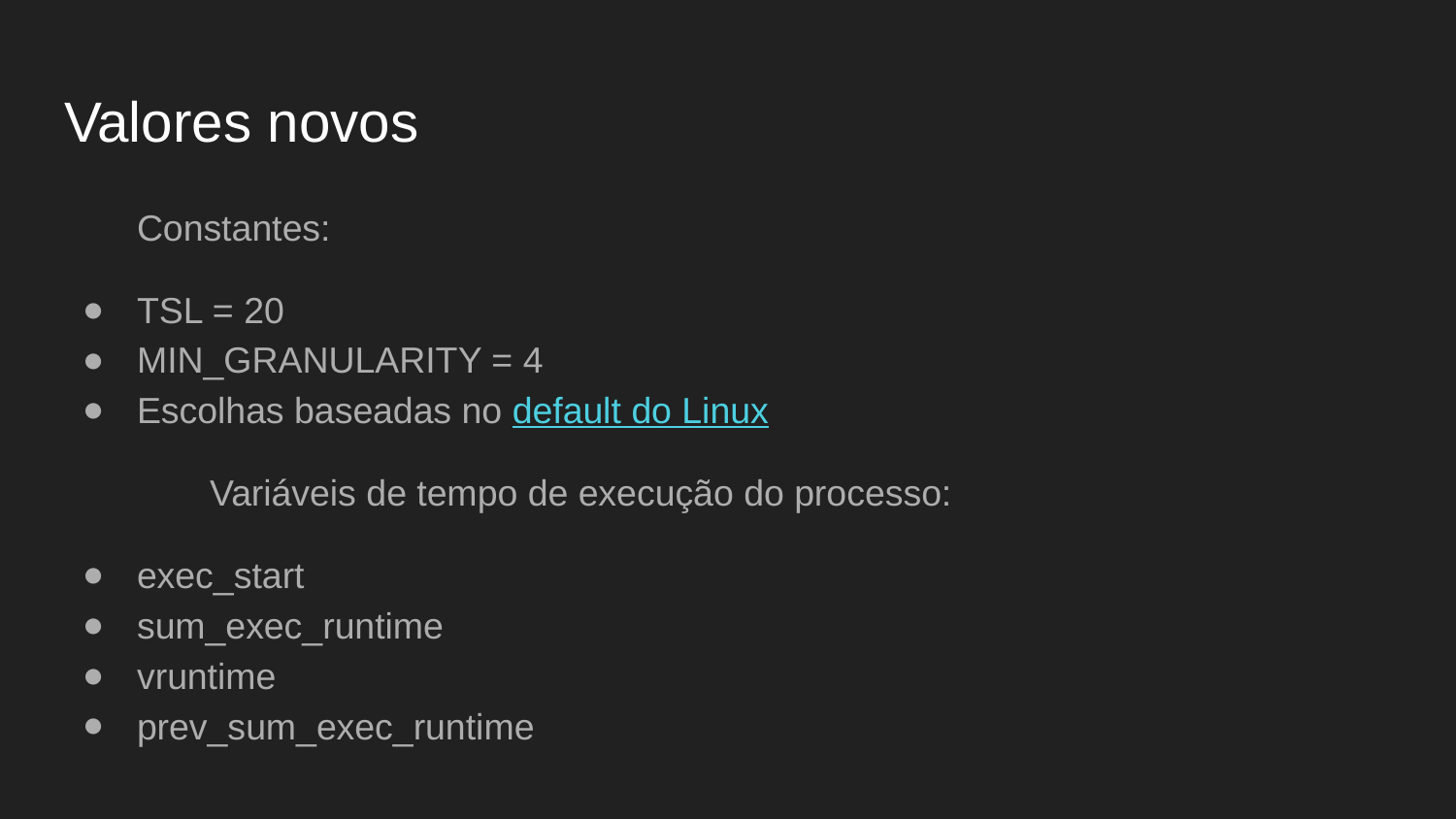

# Valores novos
Constantes:
TSL = 20
MIN_GRANULARITY = 4
Escolhas baseadas no default do Linux
	Variáveis de tempo de execução do processo:
exec_start
sum_exec_runtime
vruntime
prev_sum_exec_runtime